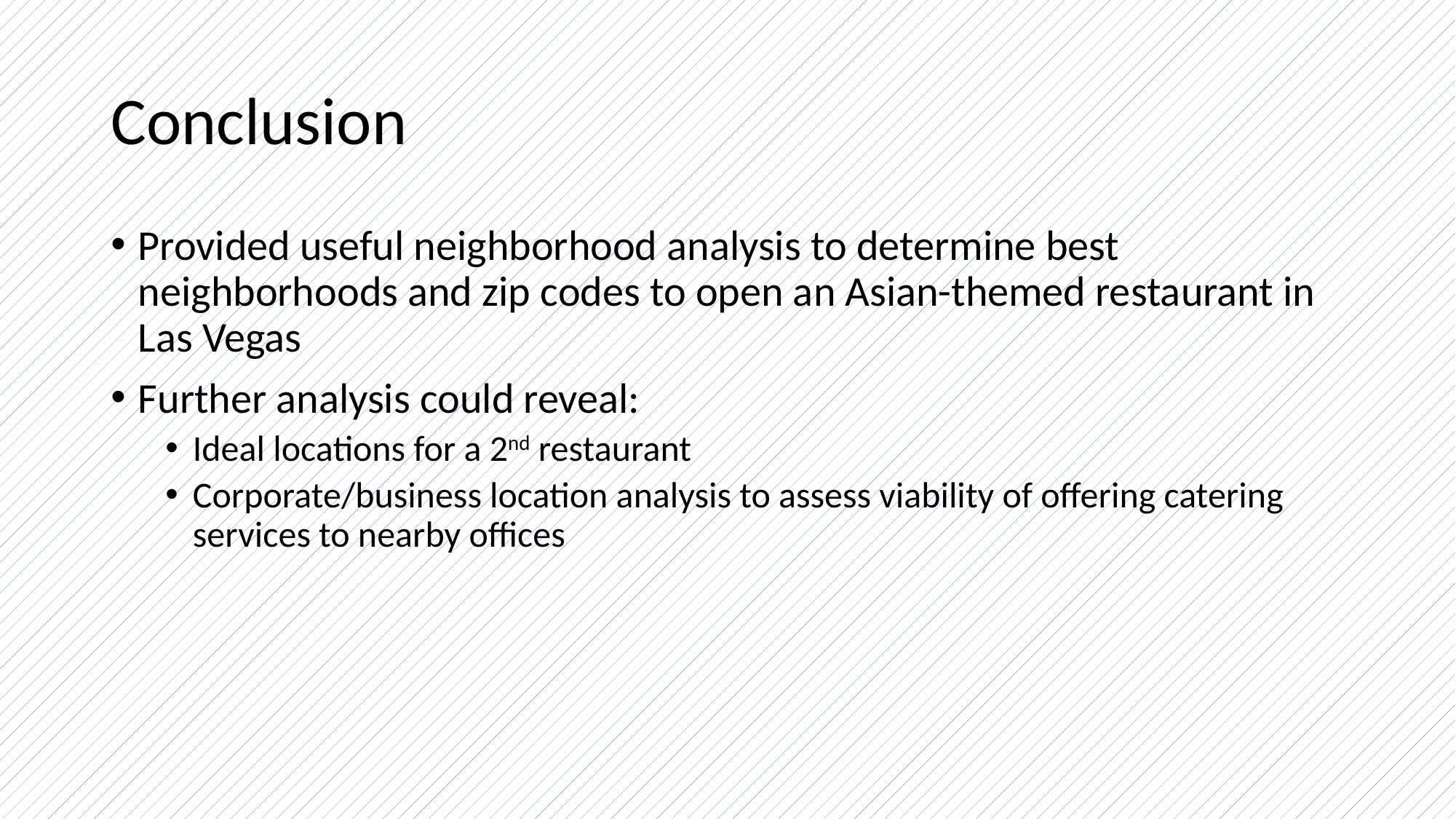

# Conclusion
Provided useful neighborhood analysis to determine best neighborhoods and zip codes to open an Asian-themed restaurant in Las Vegas
Further analysis could reveal:
Ideal locations for a 2nd restaurant
Corporate/business location analysis to assess viability of offering catering services to nearby offices